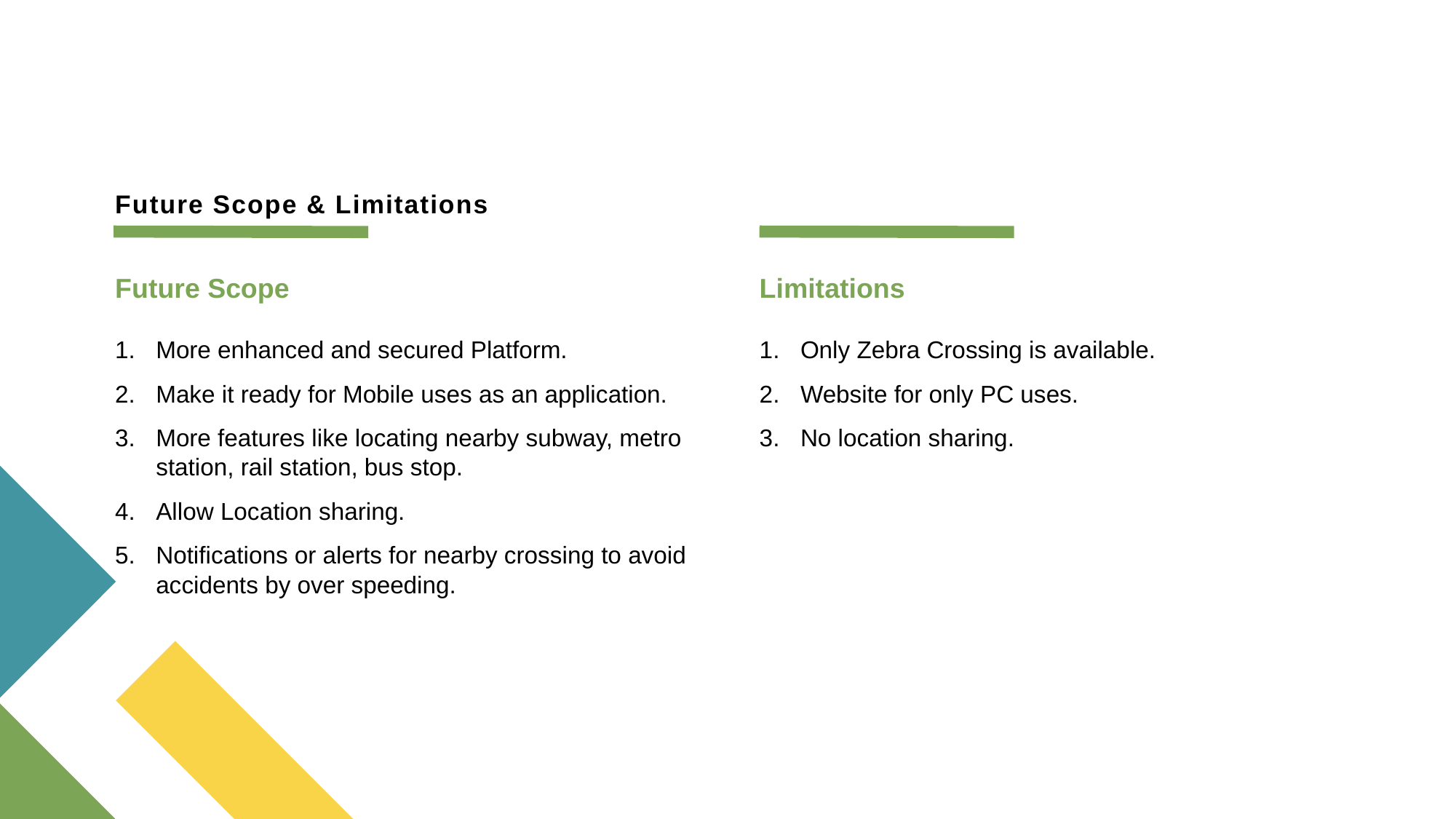

# Future Scope & Limitations
Future Scope
Limitations
More enhanced and secured Platform.
Make it ready for Mobile uses as an application.
More features like locating nearby subway, metro station, rail station, bus stop.
Allow Location sharing.
Notifications or alerts for nearby crossing to avoid accidents by over speeding.

Only Zebra Crossing is available.
Website for only PC uses.
No location sharing.